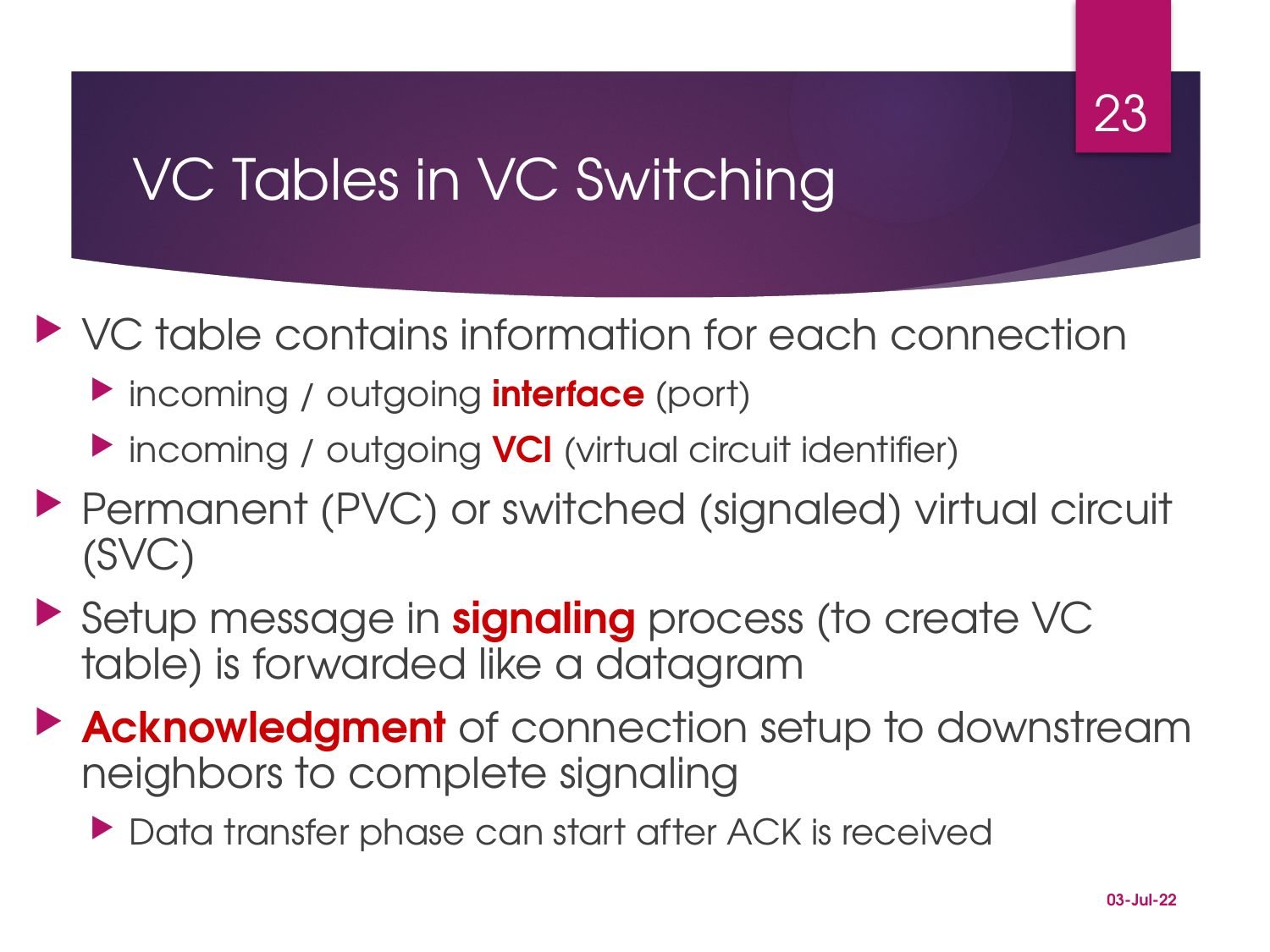

23
# VC Tables in VC Switching
VC table contains information for each connection
incoming / outgoing interface (port)
incoming / outgoing VCI (virtual circuit identifier)
Permanent (PVC) or switched (signaled) virtual circuit (SVC)
Setup message in signaling process (to create VC table) is forwarded like a datagram
Acknowledgment of connection setup to downstream neighbors to complete signaling
Data transfer phase can start after ACK is received
03-Jul-22